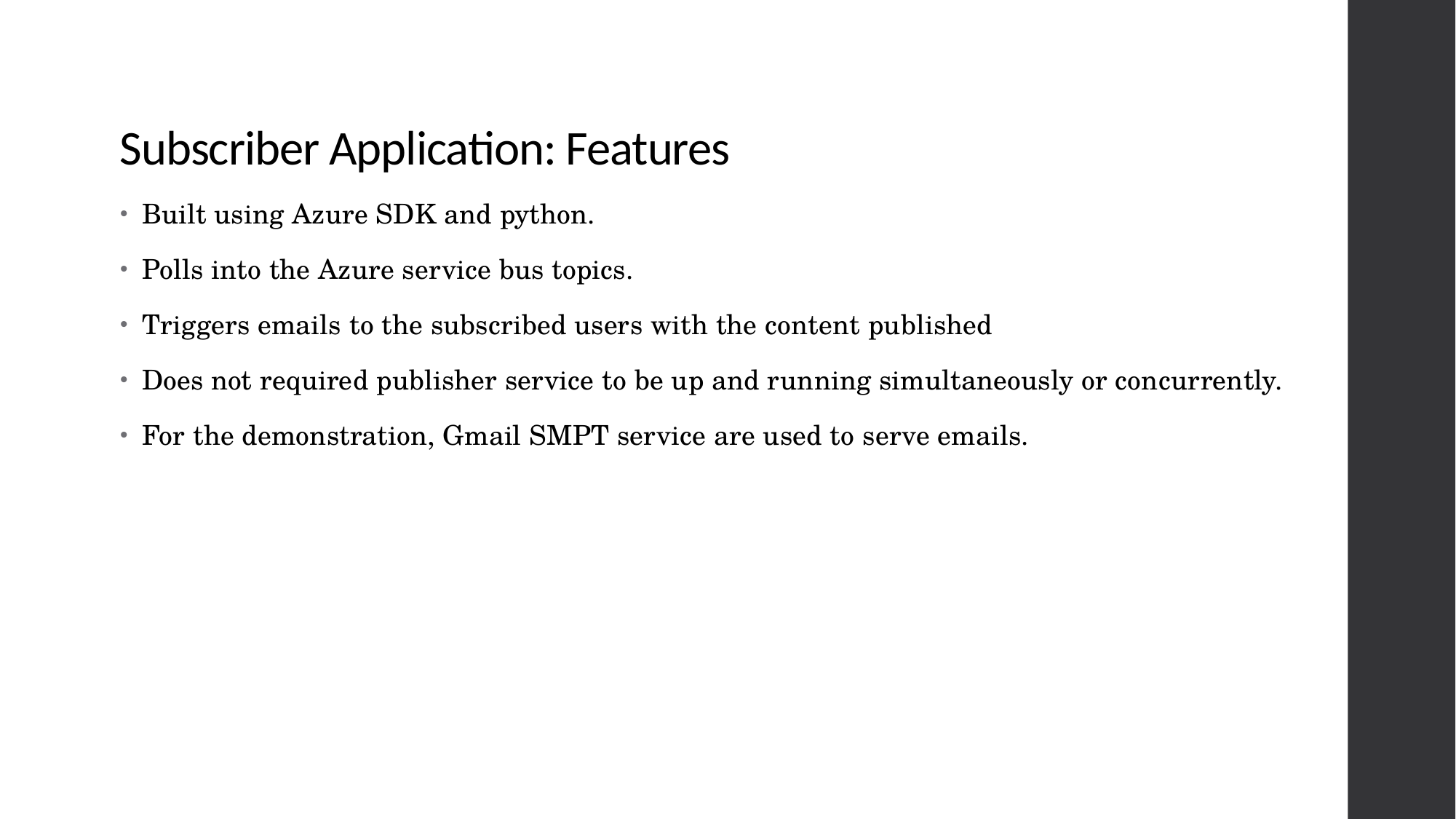

# Subscriber Application: Features
Built using Azure SDK and python.
Polls into the Azure service bus topics.
Triggers emails to the subscribed users with the content published
Does not required publisher service to be up and running simultaneously or concurrently.
For the demonstration, Gmail SMPT service are used to serve emails.